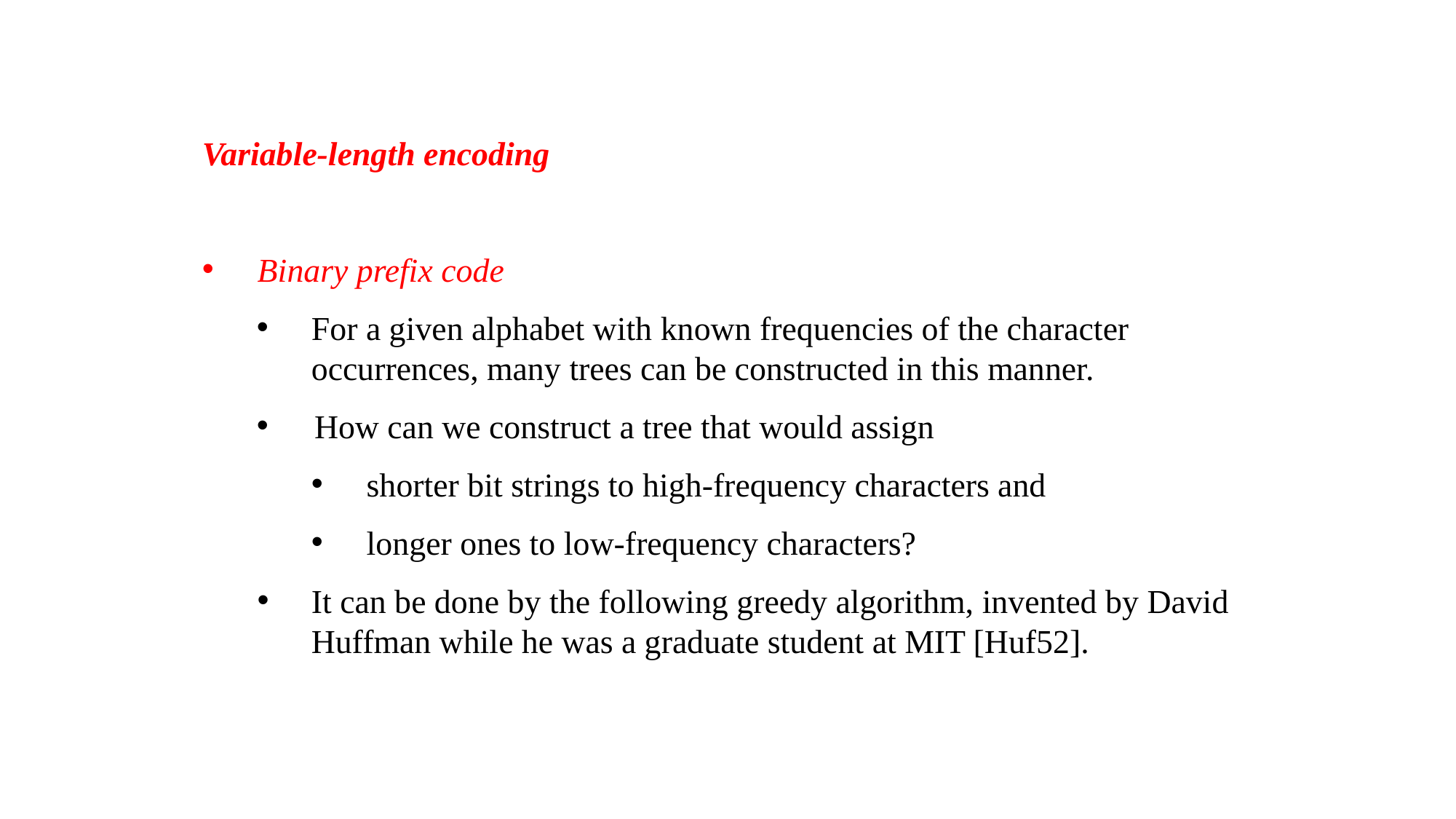

Variable-length encoding

Binary prefix code
For a given alphabet with known frequencies of the character occurrences, many trees can be constructed in this manner.
  How can we construct a tree that would assign
shorter bit strings to high-frequency characters and
longer ones to low-frequency characters?
It can be done by the following greedy algorithm, invented by David Huffman while he was a graduate student at MIT [Huf52].